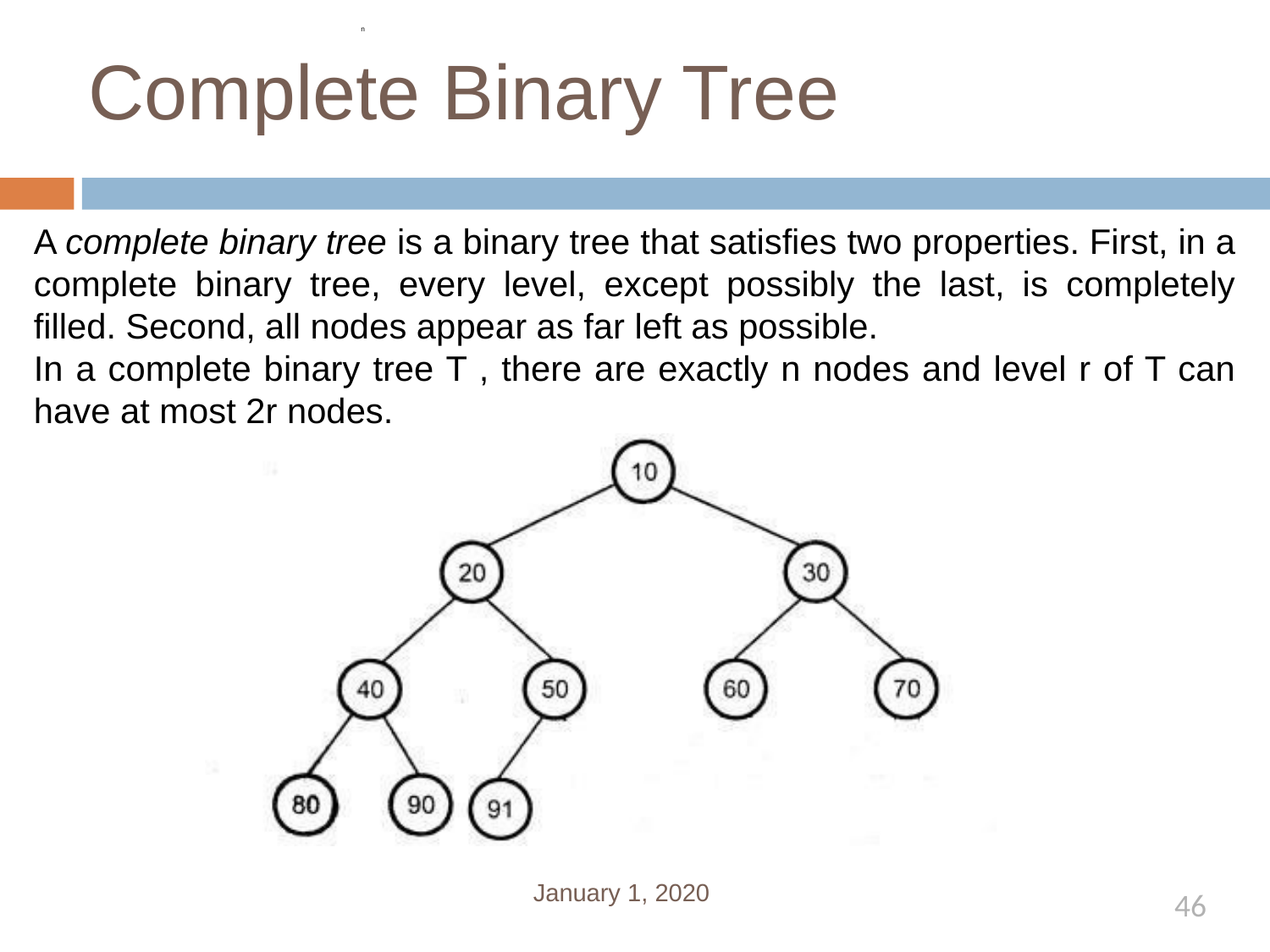

n
# Complete Binary Tree

A complete binary tree is a binary tree that satisfies two properties. First, in a complete binary tree, every level, except possibly the last, is completely filled. Second, all nodes appear as far left as possible.
In a complete binary tree T , there are exactly n nodes and level r of T can have at most 2r nodes.

January 1, 2020
46